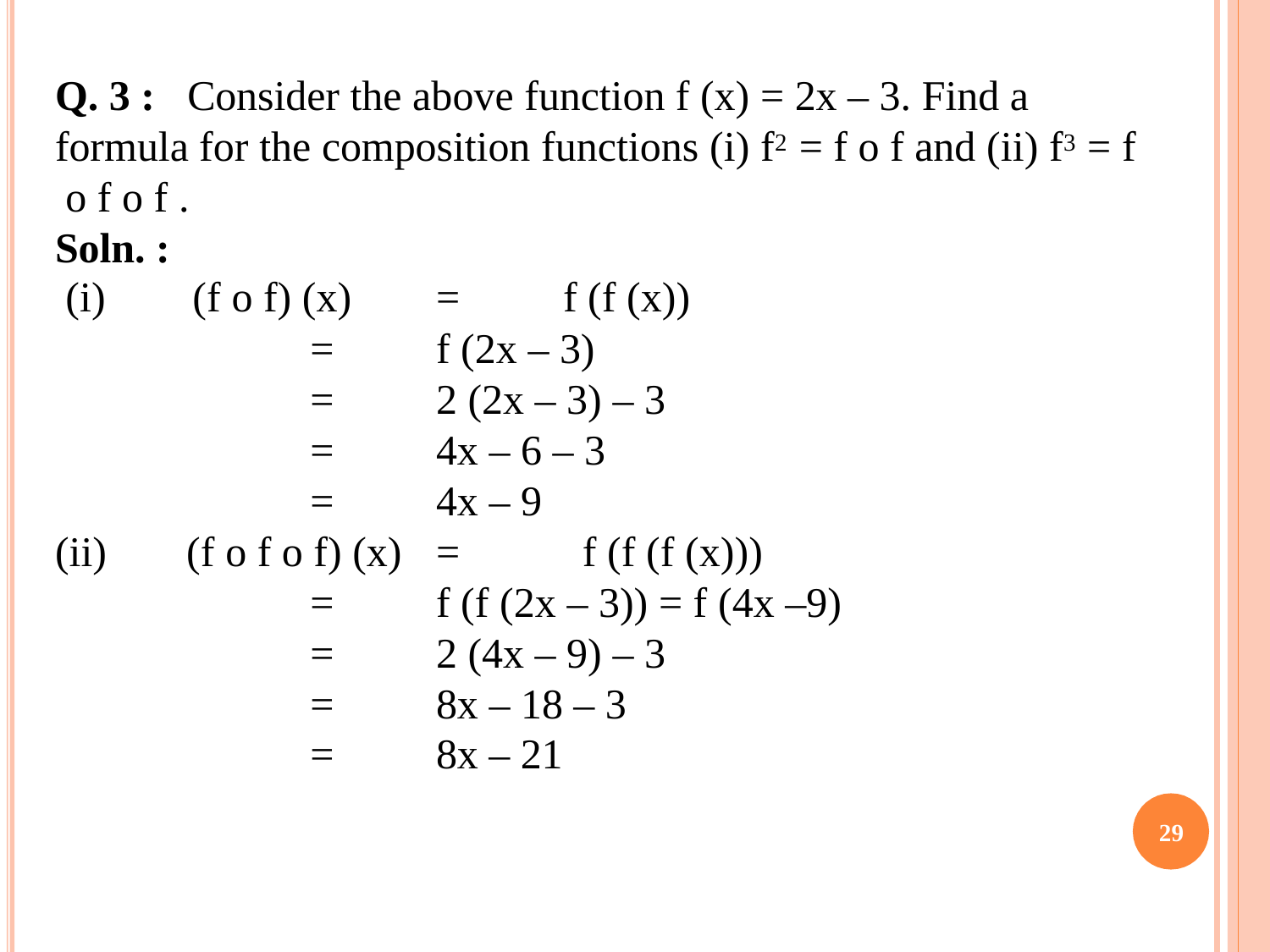

# Q. 3 :	Consider the above function f (x) = 2x – 3. Find a  formula for the composition functions (i) f2 = f o f and (ii) f3 = f  o f o f .
Soln. :
| (i) | (f o f) (x) | = | f (f (x)) |
| --- | --- | --- | --- |
| = |  | f (2x – 3) |  |
| = |  | 2 (2x – 3) – 3 |  |
| = |  | 4x – 6 – 3 |  |
| = |  | 4x – 9 |  |
| (ii) (f o f o f) (x) |  | = f (f (f (x))) |  |
| = |  | f (f (2x – 3)) = f (4x –9) |  |
| = |  | 2 (4x – 9) – 3 |  |
| = |  | 8x – 18 – 3 |  |
| = |  | 8x – 21 |  |
29